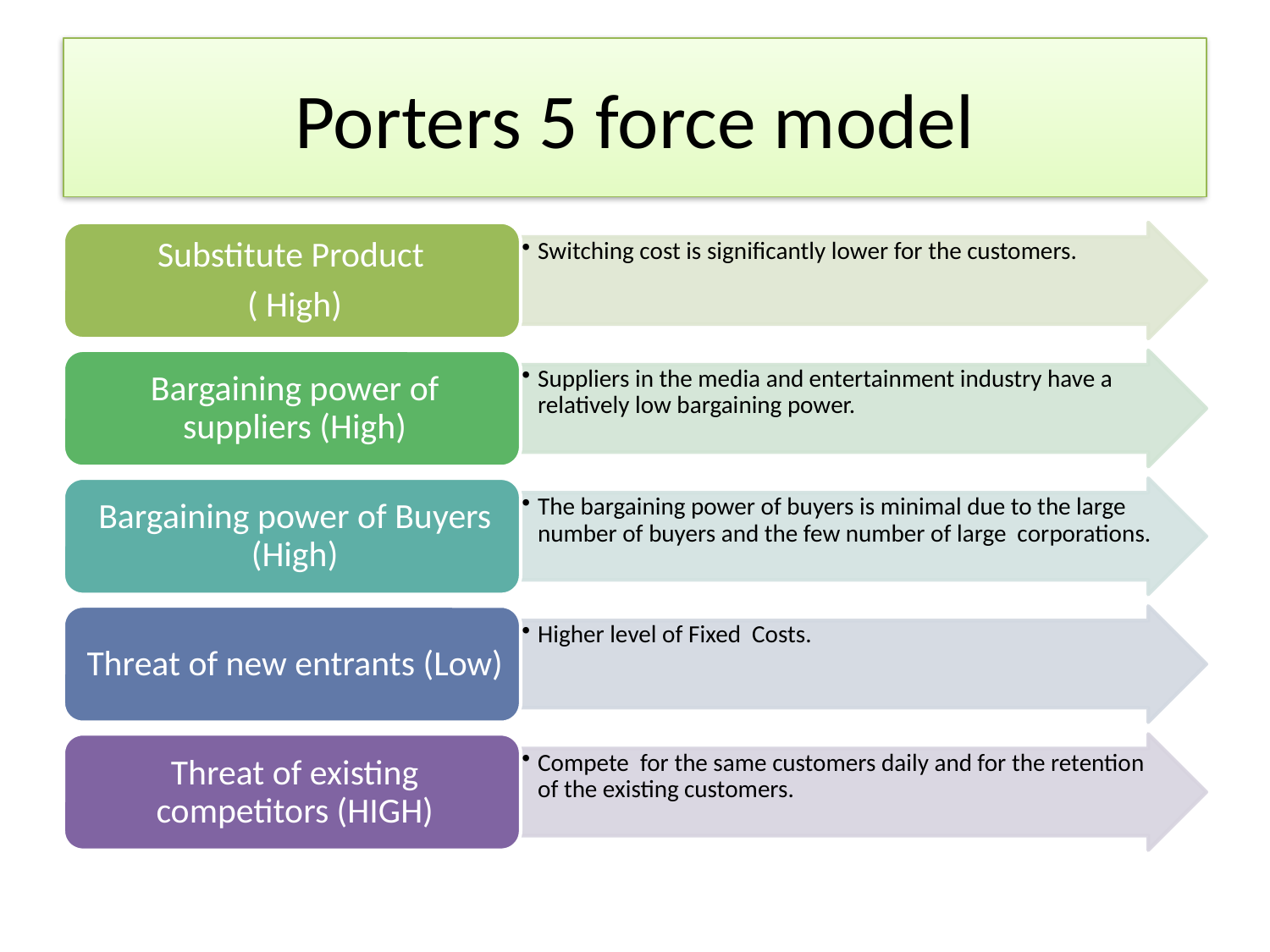

# Porters 5 force model
Switching cost is significantly lower for the customers.
Substitute Product
( High)
Suppliers in the media and entertainment industry have a relatively low bargaining power.
Bargaining power of suppliers (High)
The bargaining power of buyers is minimal due to the large number of buyers and the few number of large  corporations.
Bargaining power of Buyers (High)
Higher level of Fixed  Costs.
Threat of new entrants (Low)
Compete  for the same customers daily and for the retention of the existing customers.
Threat of existing competitors (HIGH)